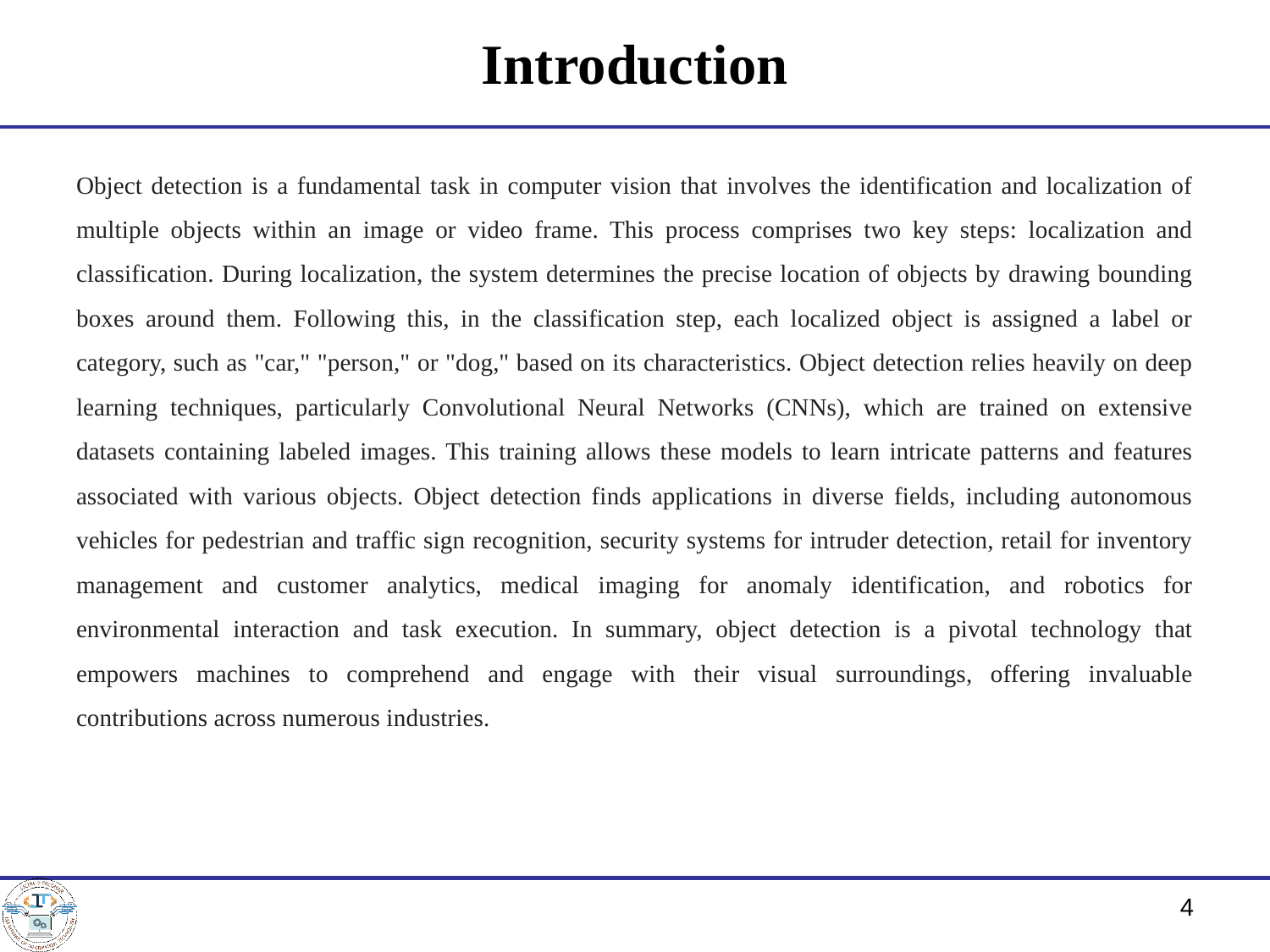

# Introduction
Object detection is a fundamental task in computer vision that involves the identification and localization of multiple objects within an image or video frame. This process comprises two key steps: localization and classification. During localization, the system determines the precise location of objects by drawing bounding boxes around them. Following this, in the classification step, each localized object is assigned a label or category, such as "car," "person," or "dog," based on its characteristics. Object detection relies heavily on deep learning techniques, particularly Convolutional Neural Networks (CNNs), which are trained on extensive datasets containing labeled images. This training allows these models to learn intricate patterns and features associated with various objects. Object detection finds applications in diverse fields, including autonomous vehicles for pedestrian and traffic sign recognition, security systems for intruder detection, retail for inventory management and customer analytics, medical imaging for anomaly identification, and robotics for environmental interaction and task execution. In summary, object detection is a pivotal technology that empowers machines to comprehend and engage with their visual surroundings, offering invaluable contributions across numerous industries.
4